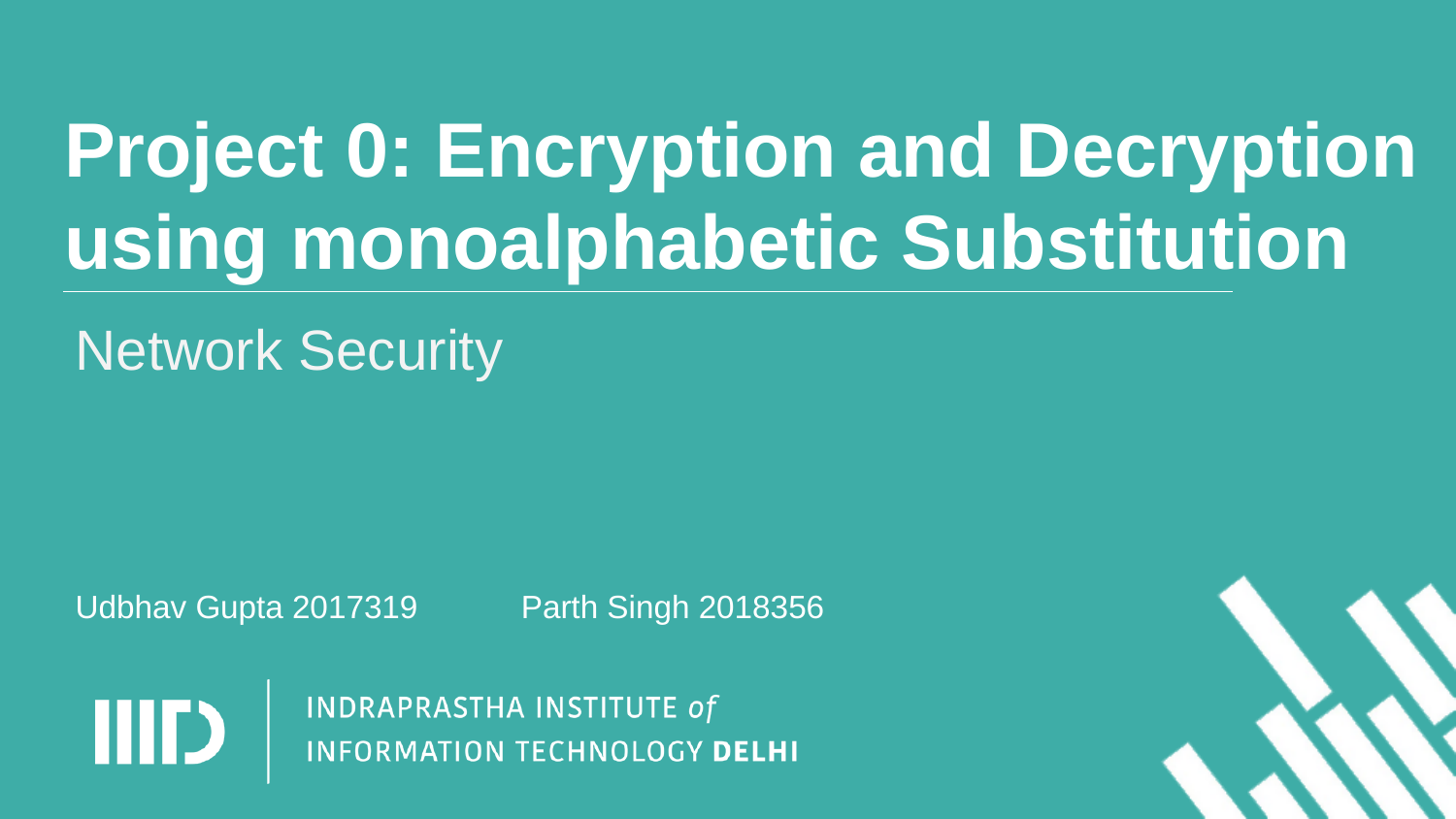

# Project 0: Encryption and Decryption using monoalphabetic Substitution
Network Security

Udbhav Gupta 2017319 	 Parth Singh 2018356